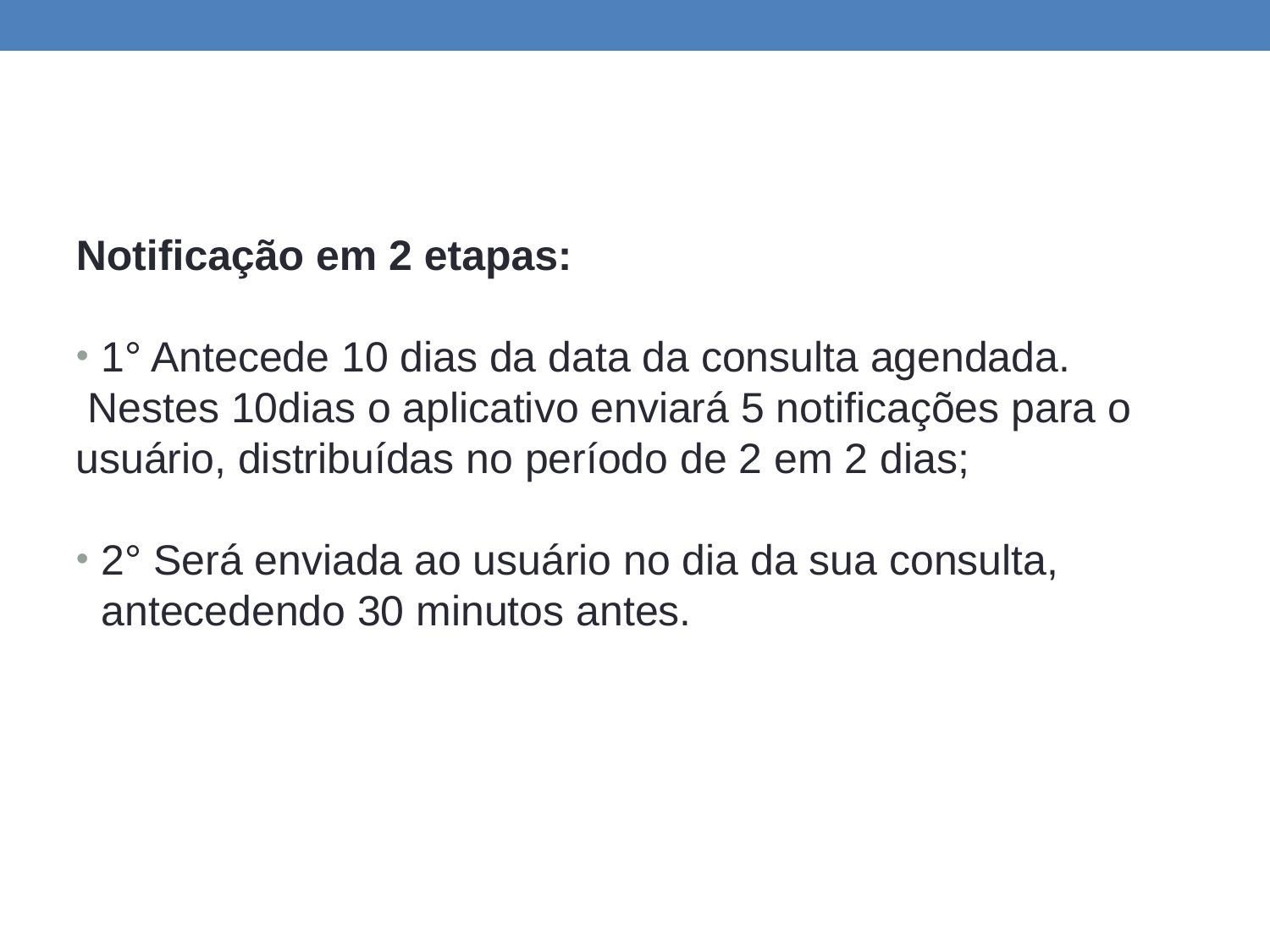

Notificação em 2 etapas:

1° Antecede 10 dias da data da consulta agendada.
 Nestes 10dias o aplicativo enviará 5 notificações para o usuário, distribuídas no período de 2 em 2 dias;

2° Será enviada ao usuário no dia da sua consulta, antecedendo 30 minutos antes.